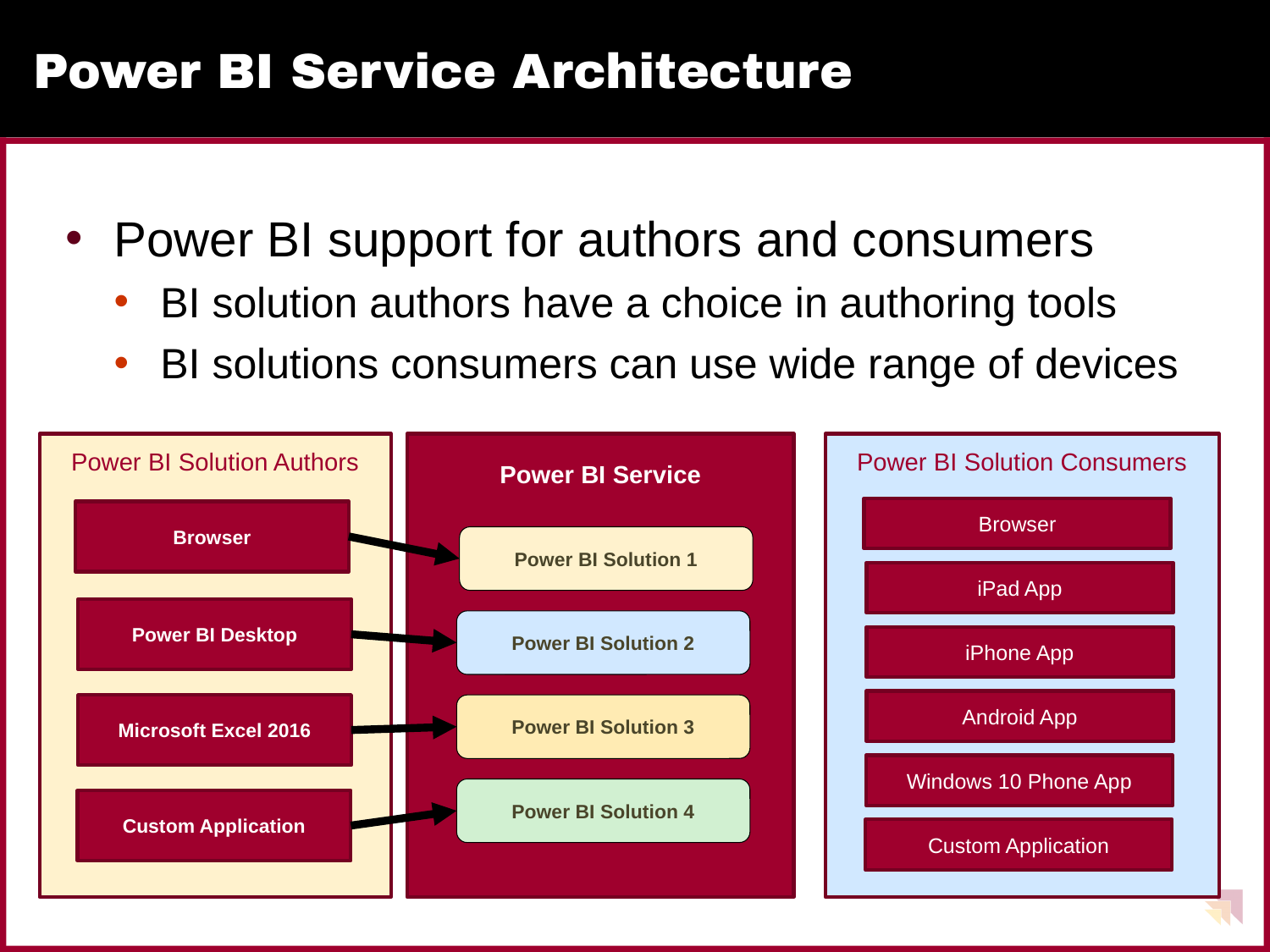

# Power BI Service Architecture
Power BI support for authors and consumers
BI solution authors have a choice in authoring tools
BI solutions consumers can use wide range of devices
Power BI Solution Authors
Power BI Service
Power BI Solution Consumers
Browser
Browser
Power BI Solution 1
iPad App
Power BI Desktop
Power BI Solution 2
iPhone App
Android App
Power BI Solution 3
Microsoft Excel 2016
Windows 10 Phone App
Power BI Solution 4
Custom Application
Custom Application